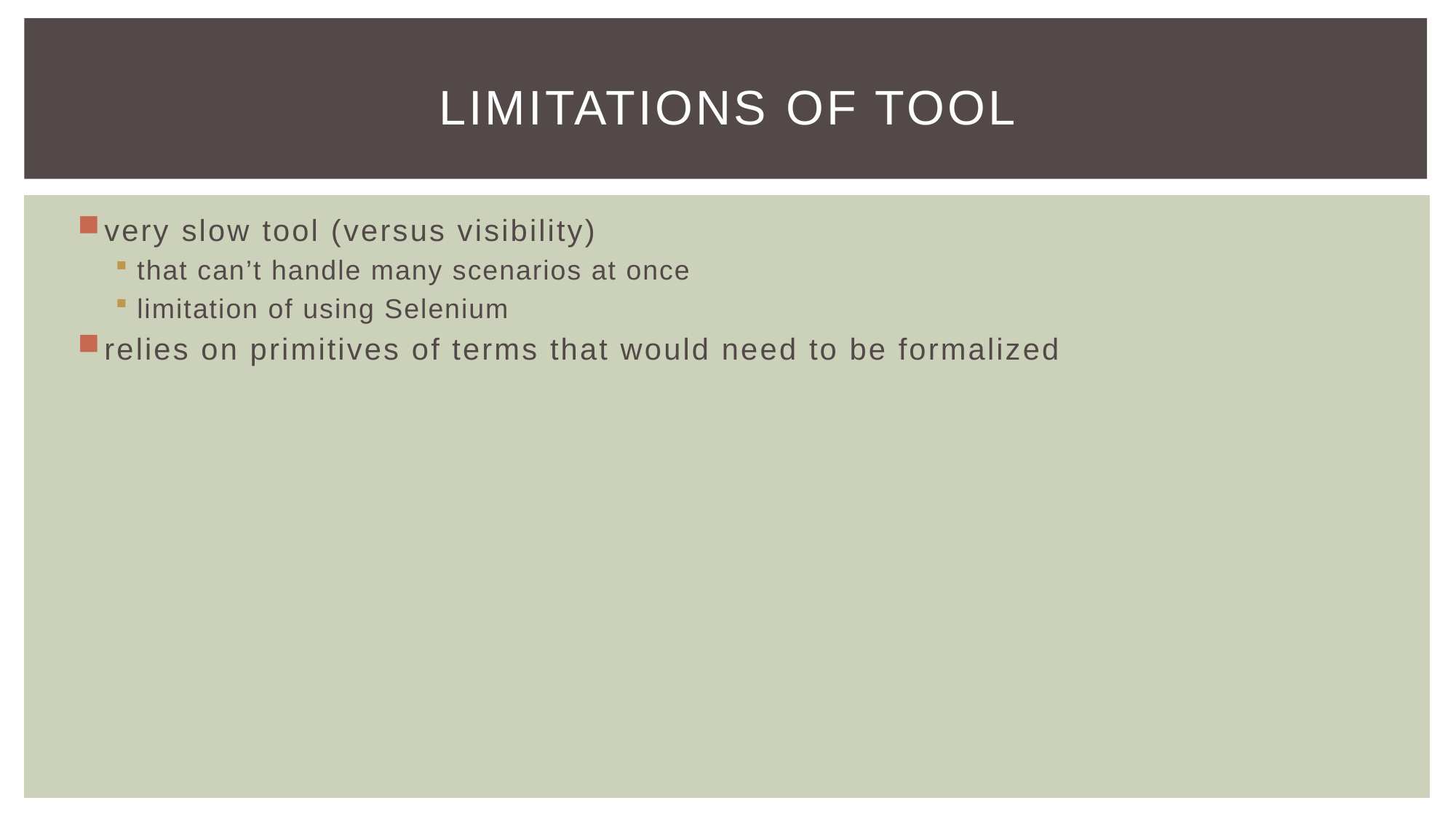

# Limitations of Tool
very slow tool (versus visibility)
that can’t handle many scenarios at once
limitation of using Selenium
relies on primitives of terms that would need to be formalized